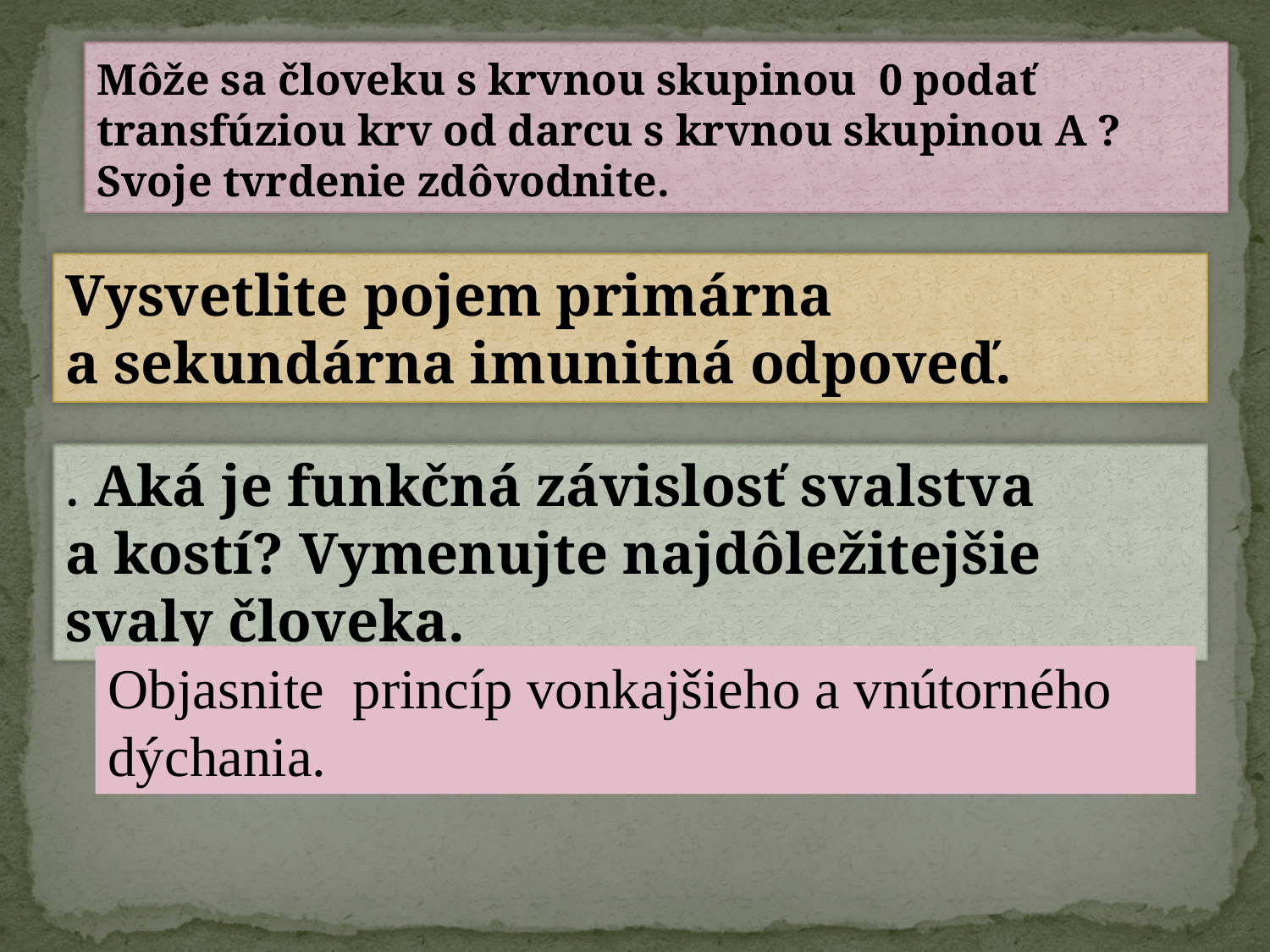

#
Môže sa človeku s krvnou skupinou  0 podať transfúziou krv od darcu s krvnou skupinou A ? Svoje tvrdenie zdôvodnite.

Vysvetlite pojem primárna a sekundárna imunitná odpoveď.
. Aká je funkčná závislosť svalstva a kostí? Vymenujte najdôležitejšie svaly človeka.
Objasnite  princíp vonkajšieho a vnútorného dýchania.